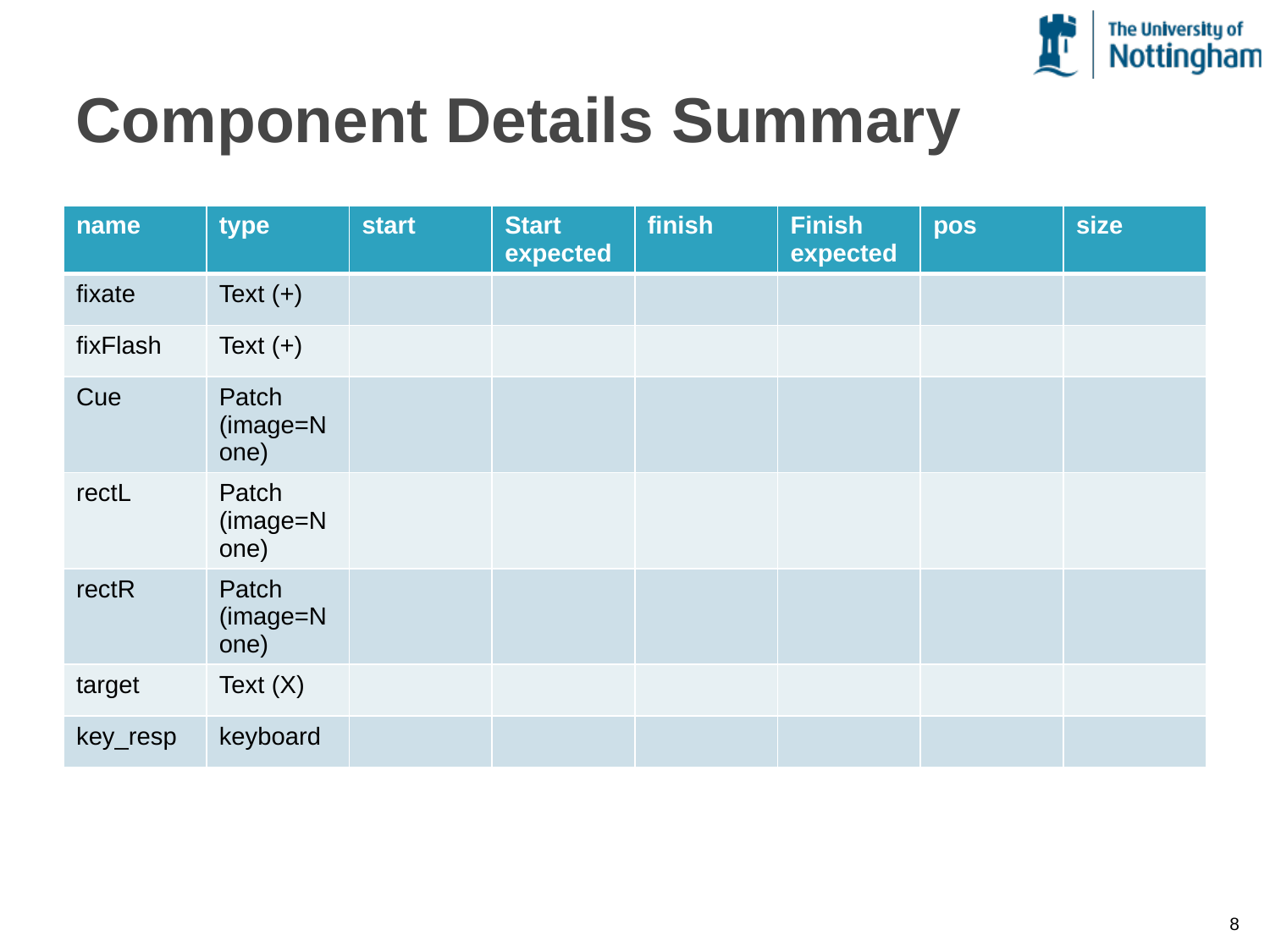

# Component Details Summary
| name | type | start | Start expected | finish | Finish expected | pos | size |
| --- | --- | --- | --- | --- | --- | --- | --- |
| fixate | Text (+) |  |  |  |  |  |  |
| fixFlash | Text (+) |  |  |  |  |  |  |
| Cue | Patch (image=None) |  |  |  |  |  |  |
| rectL | Patch (image=None) |  |  |  |  |  |  |
| rectR | Patch (image=None) |  |  |  |  |  |  |
| target | Text (X) |  |  |  |  |  |  |
| key\_resp | keyboard |  |  |  |  |  |  |
8